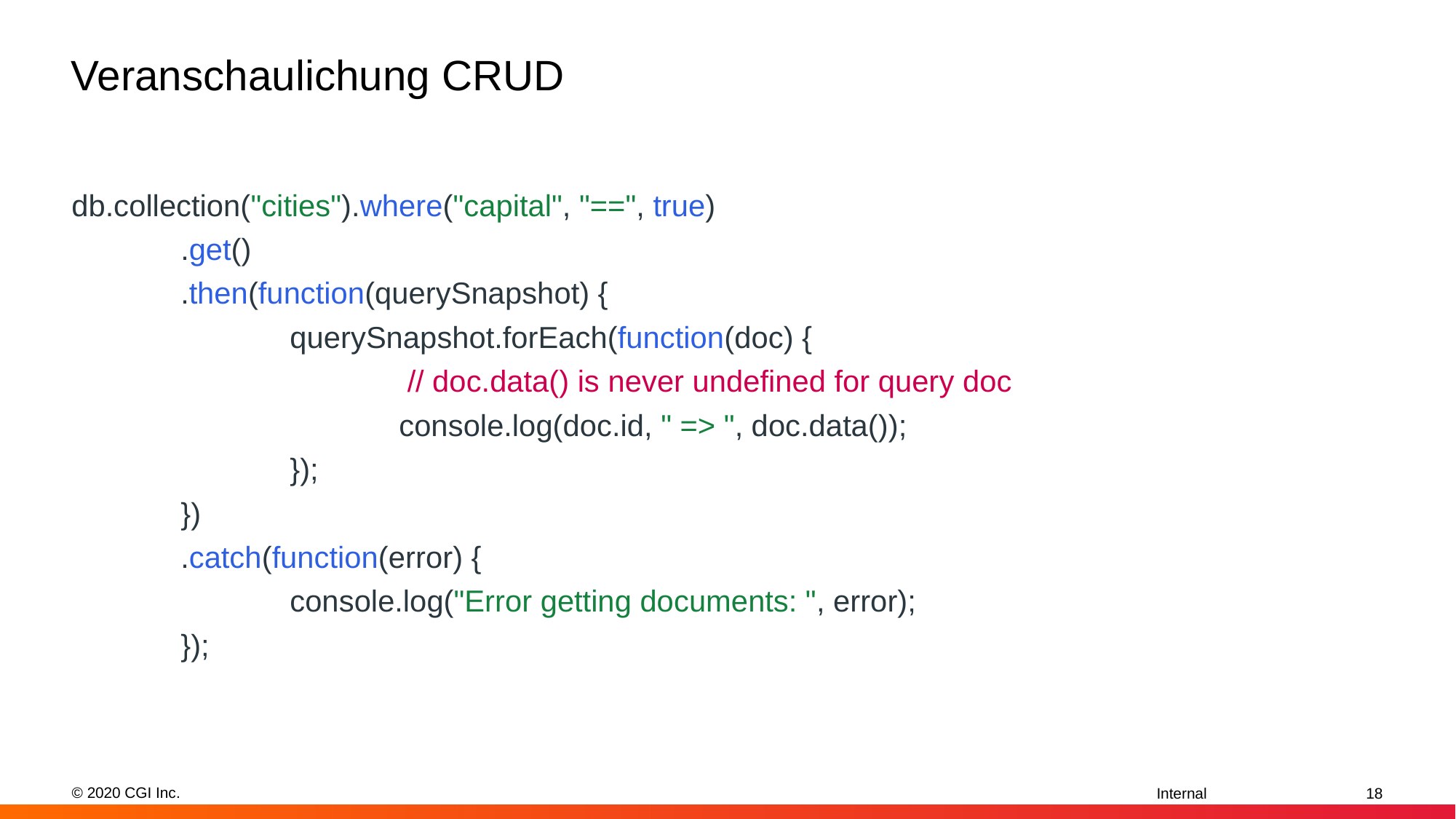

# Veranschaulichung CRUD
db.collection("cities").where("capital", "==", true)
	.get()
	.then(function(querySnapshot) {
		querySnapshot.forEach(function(doc) {
			 // doc.data() is never undefined for query doc
			console.log(doc.id, " => ", doc.data());
		});
	})
	.catch(function(error) {
		console.log("Error getting documents: ", error);
	});

18